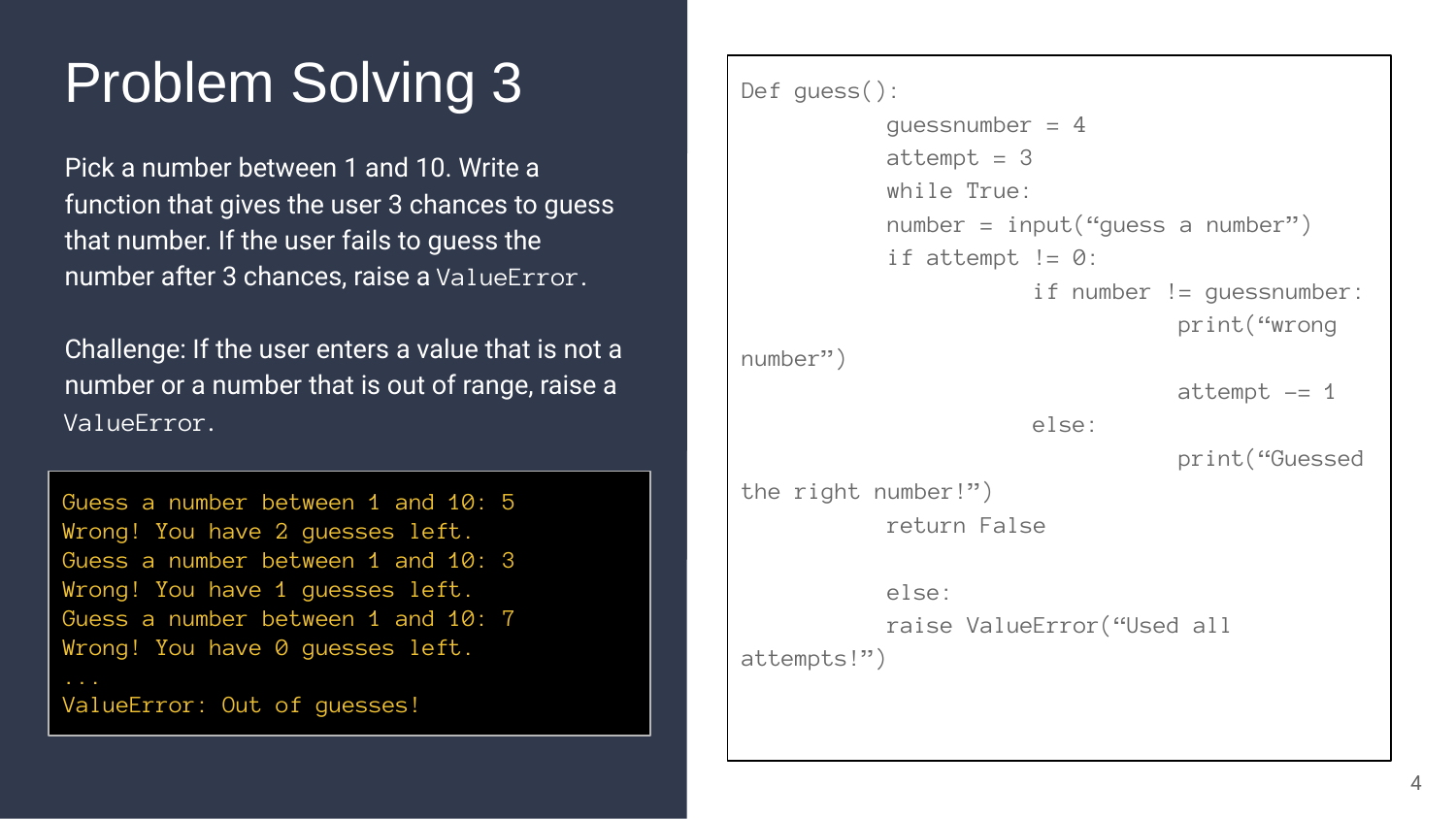

# Problem Solving 3
Def guess():
	guessnumber = 4
	attempt = 3
	while True:
	number = input(“guess a number”)
	if attempt != 0:
		if number != guessnumber:
			print(“wrong number”)
			attempt -= 1
		else:
			print(“Guessed the right number!”)
	return False

	else:
	raise ValueError(“Used all attempts!”)
Pick a number between 1 and 10. Write a function that gives the user 3 chances to guess that number. If the user fails to guess the number after 3 chances, raise a ValueError.

Challenge: If the user enters a value that is not a number or a number that is out of range, raise a ValueError.
Guess a number between 1 and 10: 5
Wrong! You have 2 guesses left.
Guess a number between 1 and 10: 3
Wrong! You have 1 guesses left.
Guess a number between 1 and 10: 7
Wrong! You have 0 guesses left.
...
ValueError: Out of guesses!

4